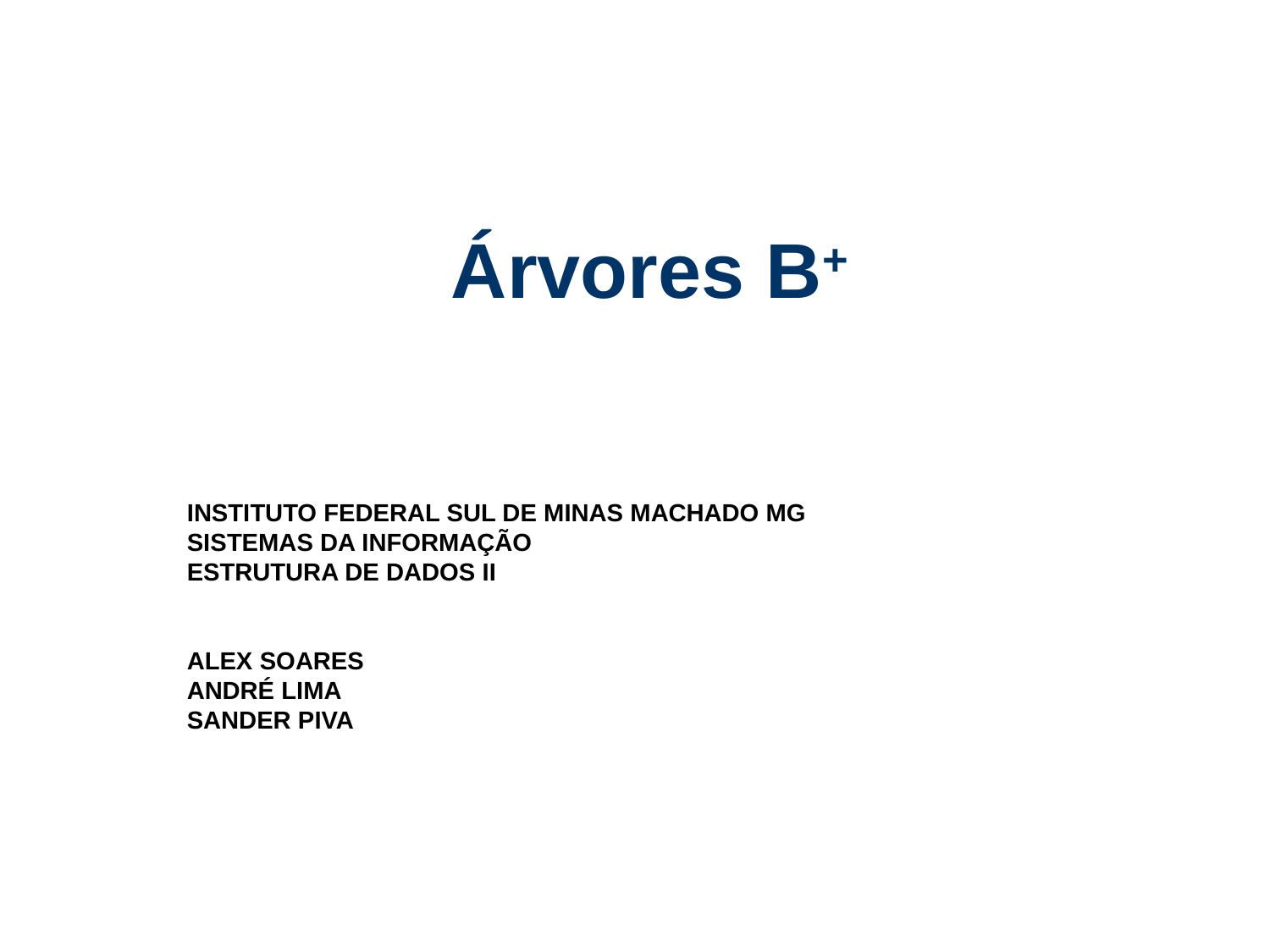

# Árvores B+
INSTITUTO FEDERAL SUL DE MINAS MACHADO MG
SISTEMAS DA INFORMAÇÃO
ESTRUTURA DE DADOS II

ALEX SOARES
ANDRÉ LIMA
SANDER PIVA